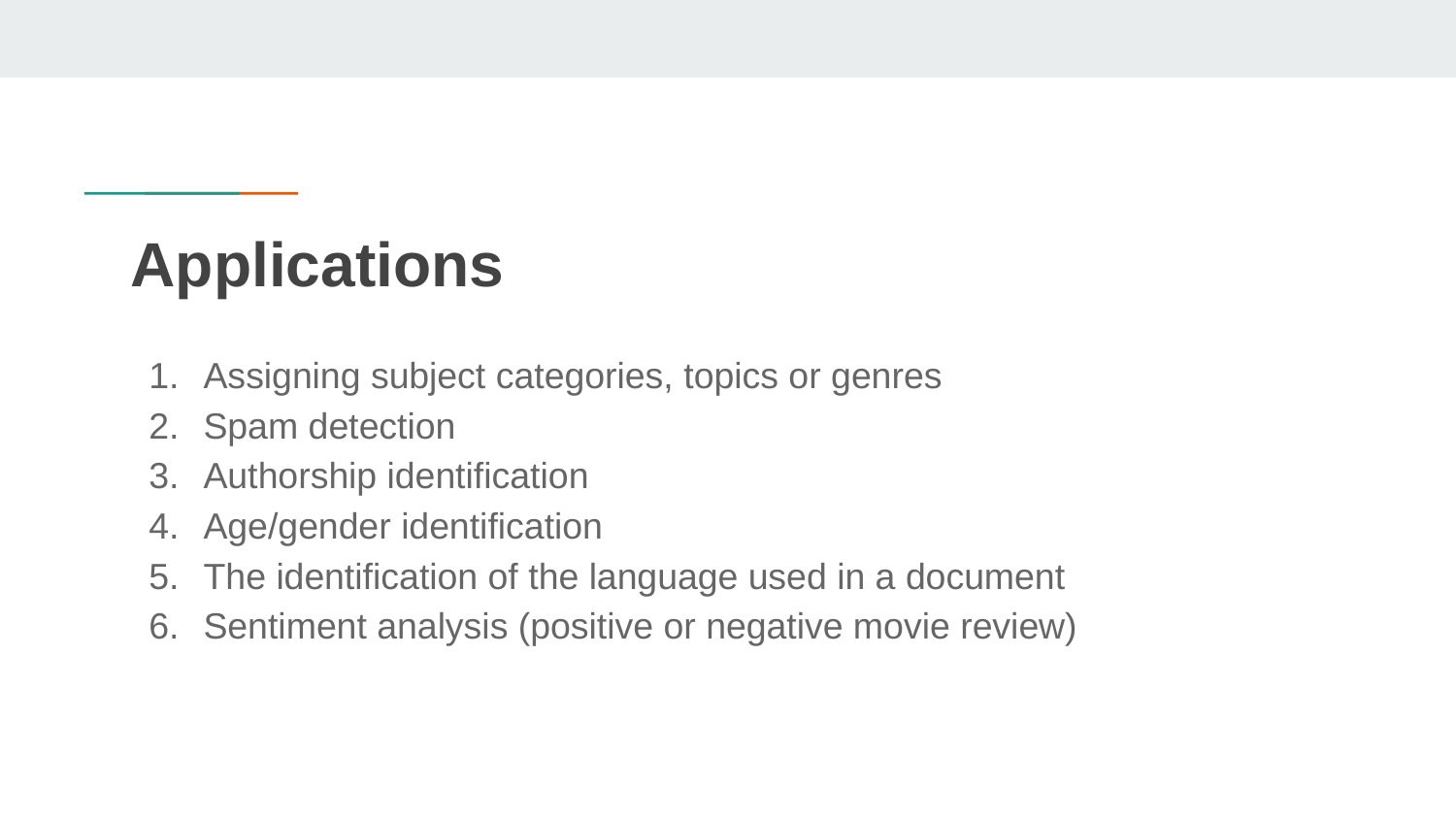

# Applications
Assigning subject categories, topics or genres
Spam detection
Authorship identification
Age/gender identification
The identification of the language used in a document
Sentiment analysis (positive or negative movie review)